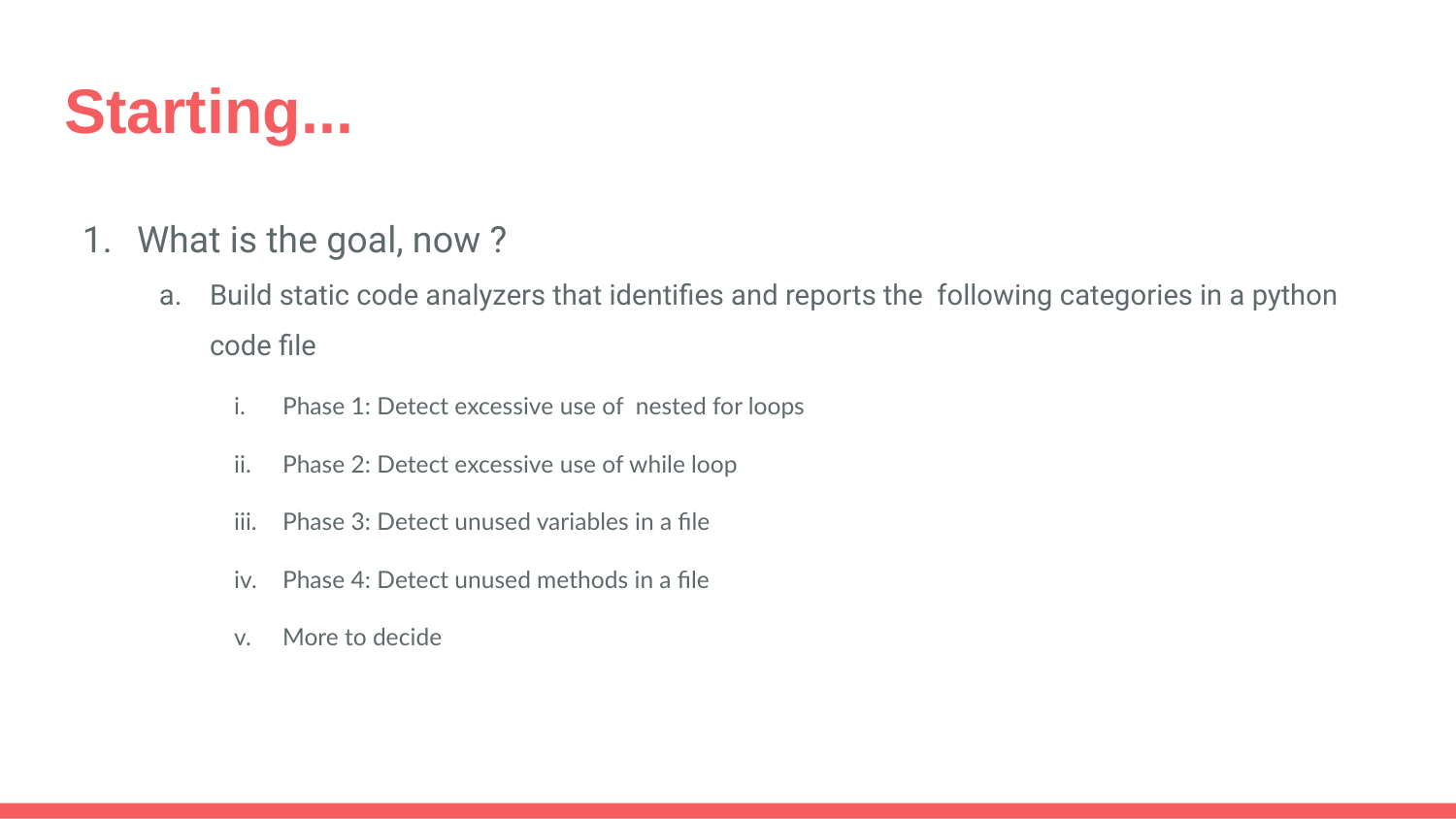

# Starting...
What is the goal, now ?
Build static code analyzers that identifies and reports the  following categories in a python code file
Phase 1: Detect excessive use of  nested for loops
Phase 2: Detect excessive use of while loop
Phase 3: Detect unused variables in a file
Phase 4: Detect unused methods in a file
More to decide